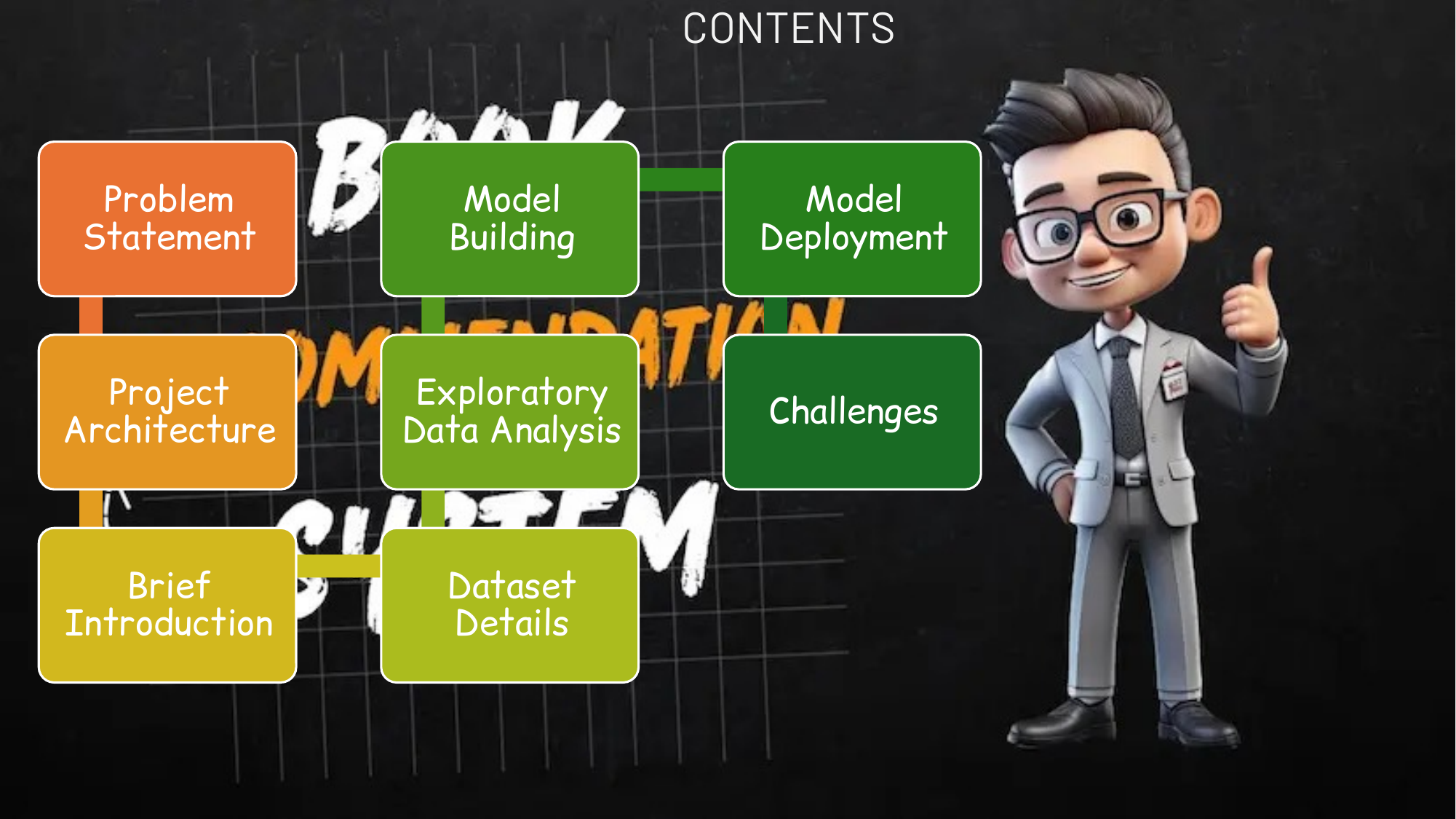

# CONTENTS
Problem Statement
Project Architecture
Brief Introduction
Dataset Details
Exploratory Data Analysis
Model Building
Model Deployment
Challenges